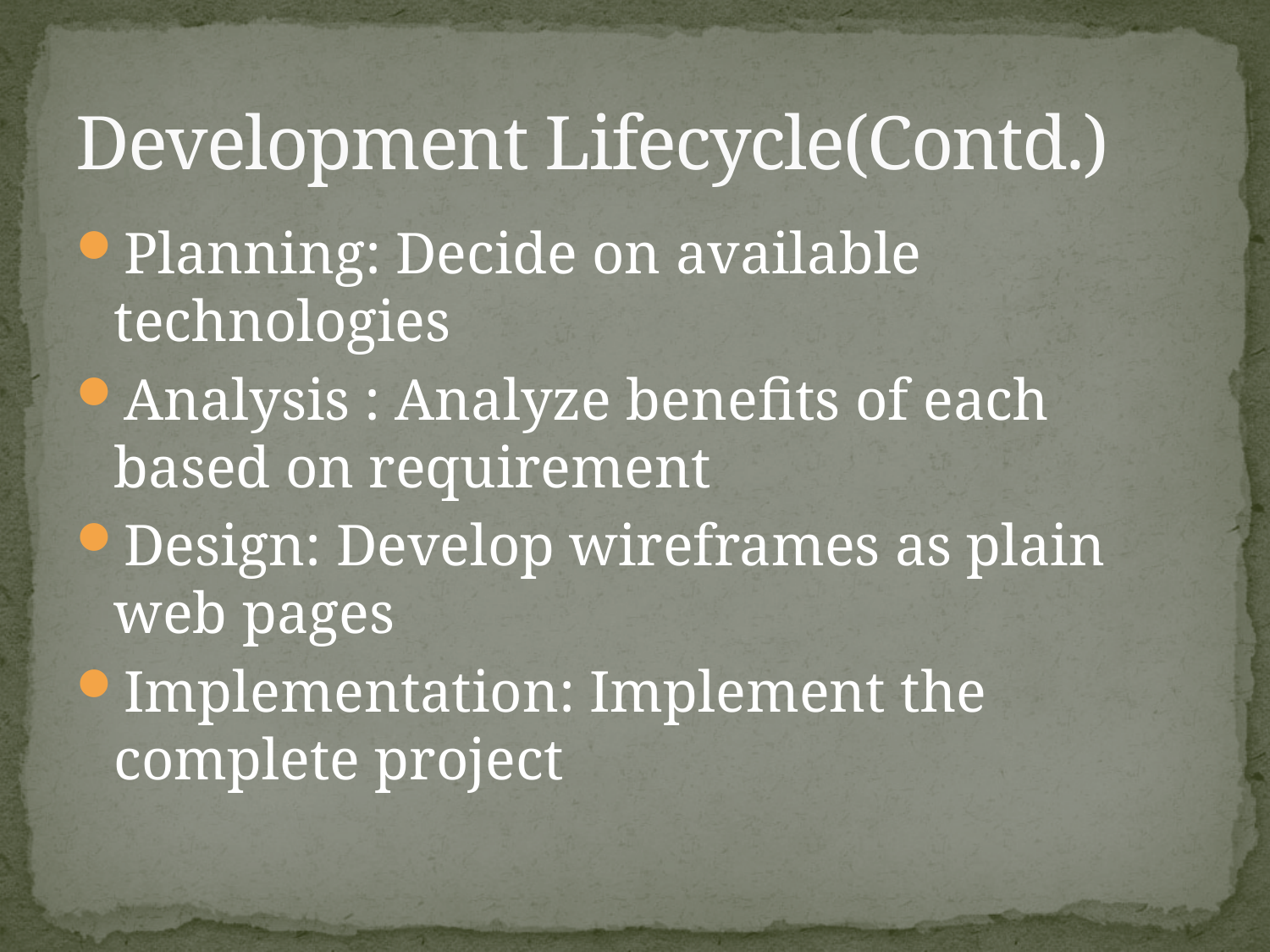

# Development Lifecycle(Contd.)
Planning: Decide on available technologies
Analysis : Analyze benefits of each based on requirement
Design: Develop wireframes as plain web pages
Implementation: Implement the complete project